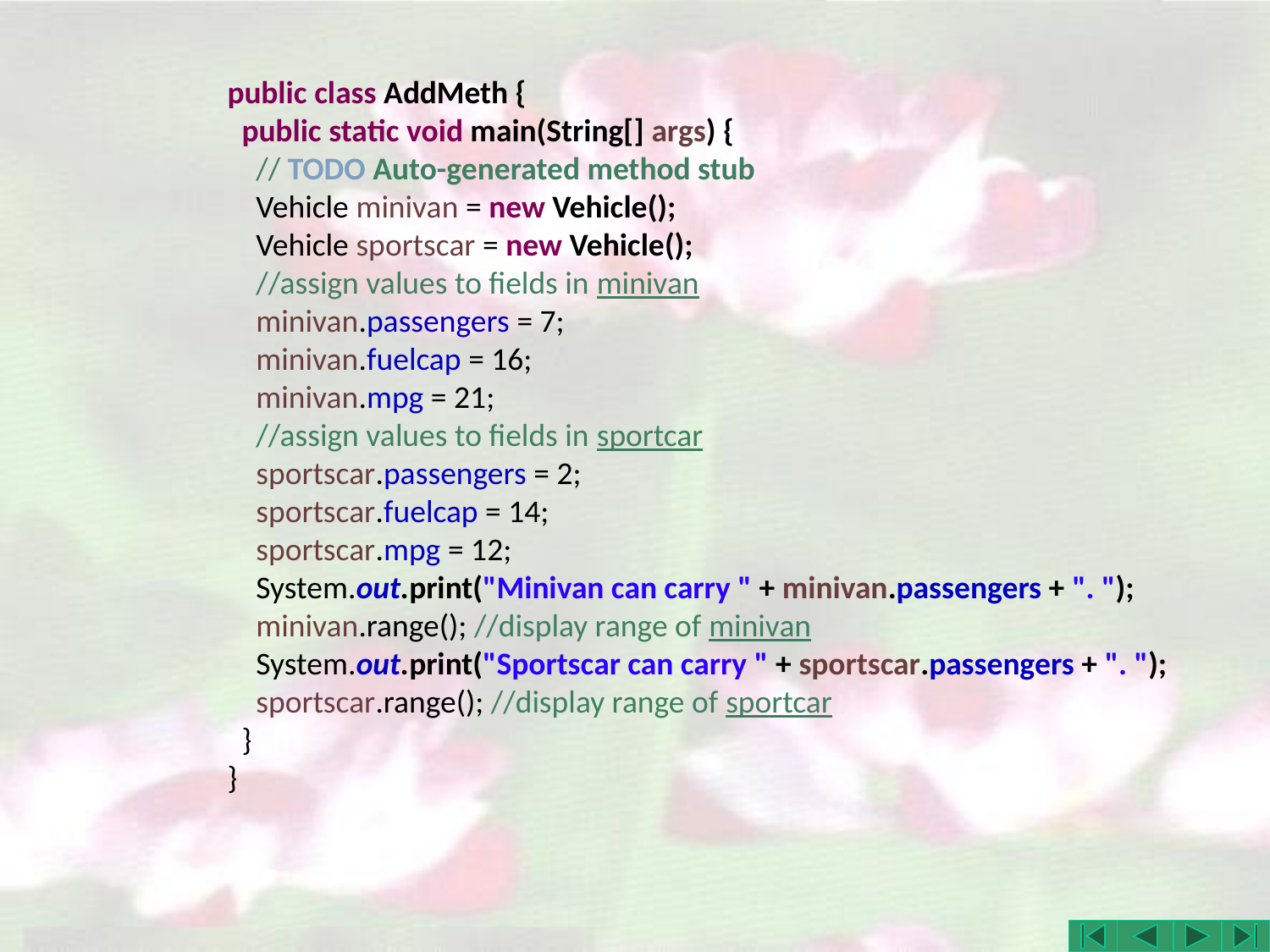

public class AddMeth {
  public static void main(String[] args) {
    // TODO Auto-generated method stub
    Vehicle minivan = new Vehicle();
    Vehicle sportscar = new Vehicle();
    //assign values to fields in minivan
    minivan.passengers = 7;
    minivan.fuelcap = 16;
    minivan.mpg = 21;
    //assign values to fields in sportcar
    sportscar.passengers = 2;
    sportscar.fuelcap = 14;
    sportscar.mpg = 12;
    System.out.print("Minivan can carry " + minivan.passengers + ". ");
    minivan.range(); //display range of minivan
    System.out.print("Sportscar can carry " + sportscar.passengers + ". ");
    sportscar.range(); //display range of sportcar
  }
}